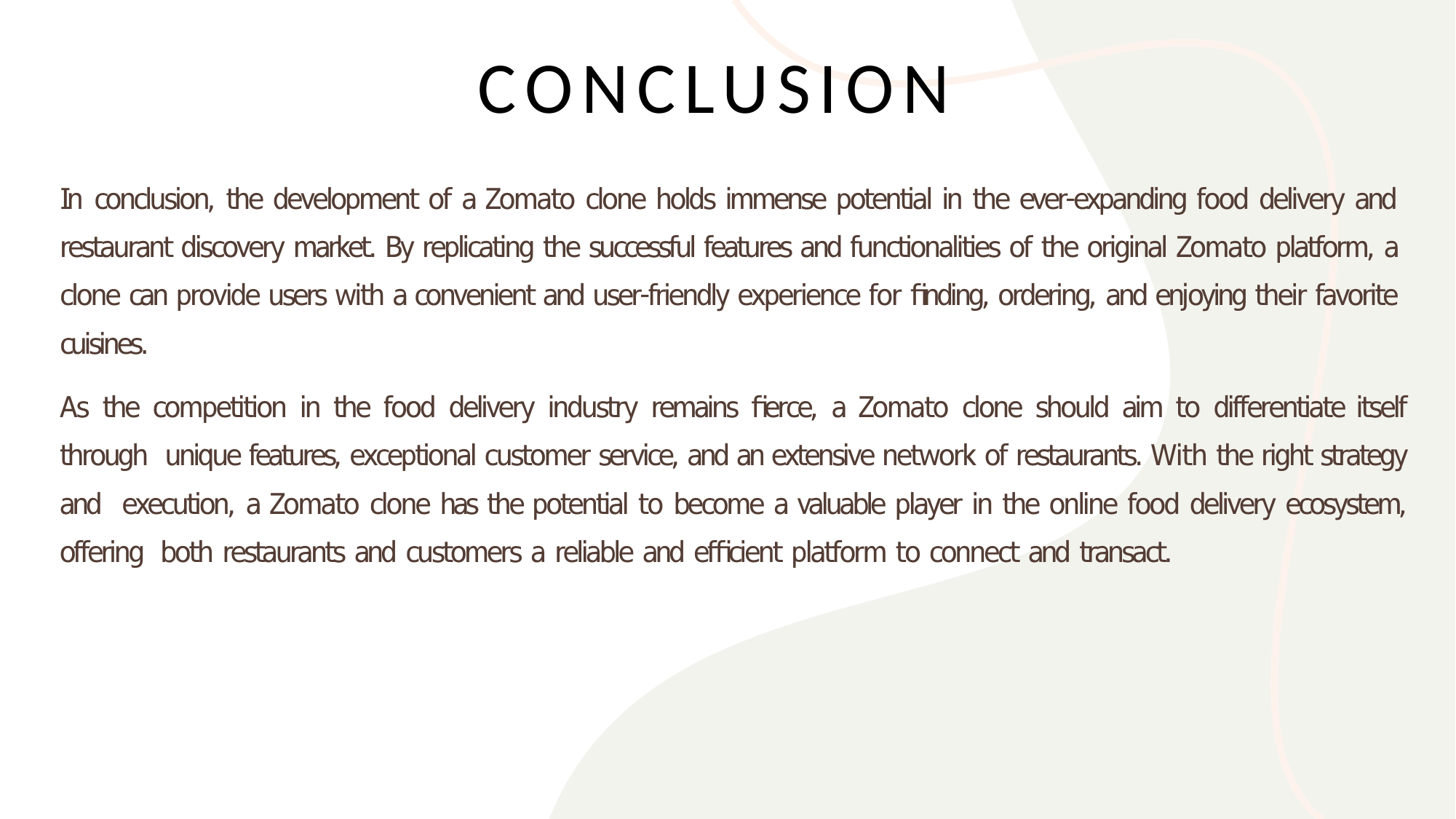

# CONCLUSION
In conclusion, the development of a Zomato clone holds immense potential in the ever-expanding food delivery and  restaurant discovery market. By replicating the successful features and functionalities of the original Zomato platform, a  clone can provide users with a convenient and user-friendly experience for finding, ordering, and enjoying their favorite  cuisines.
As the competition in the food delivery industry remains fierce, a Zomato clone should aim to differentiate itself through  unique features, exceptional customer service, and an extensive network of restaurants. With the right strategy and  execution, a Zomato clone has the potential to become a valuable player in the online food delivery ecosystem, offering  both restaurants and customers a reliable and efficient platform to connect and transact.